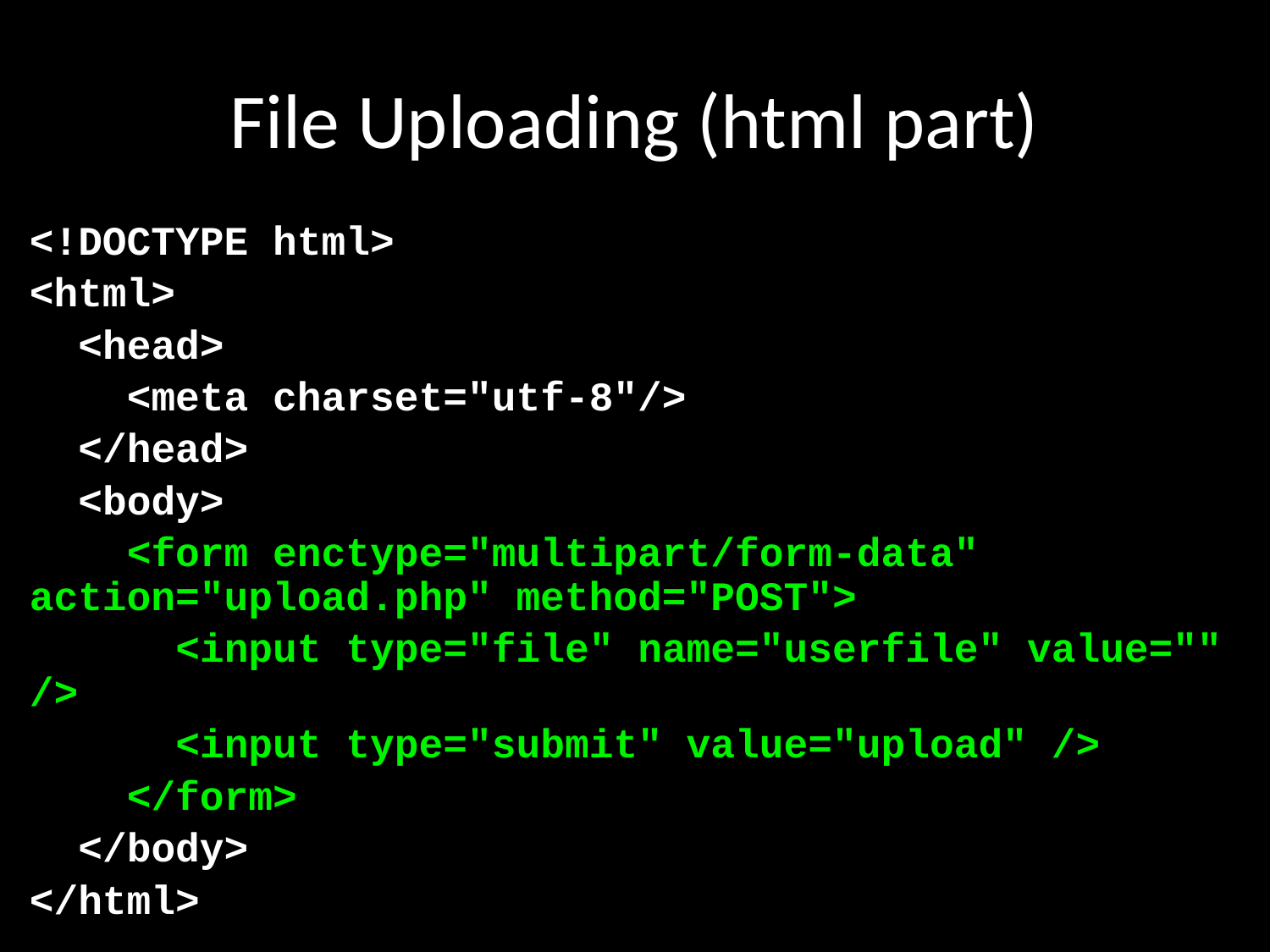

# File Uploading (html part)
<!DOCTYPE html>
<html>
  <head>
    <meta charset="utf-8"/>
  </head>
  <body>
    <form enctype="multipart/form-data" action="upload.php" method="POST">
      <input type="file" name="userfile" value="" />
      <input type="submit" value="upload" />
    </form>
  </body>
</html>